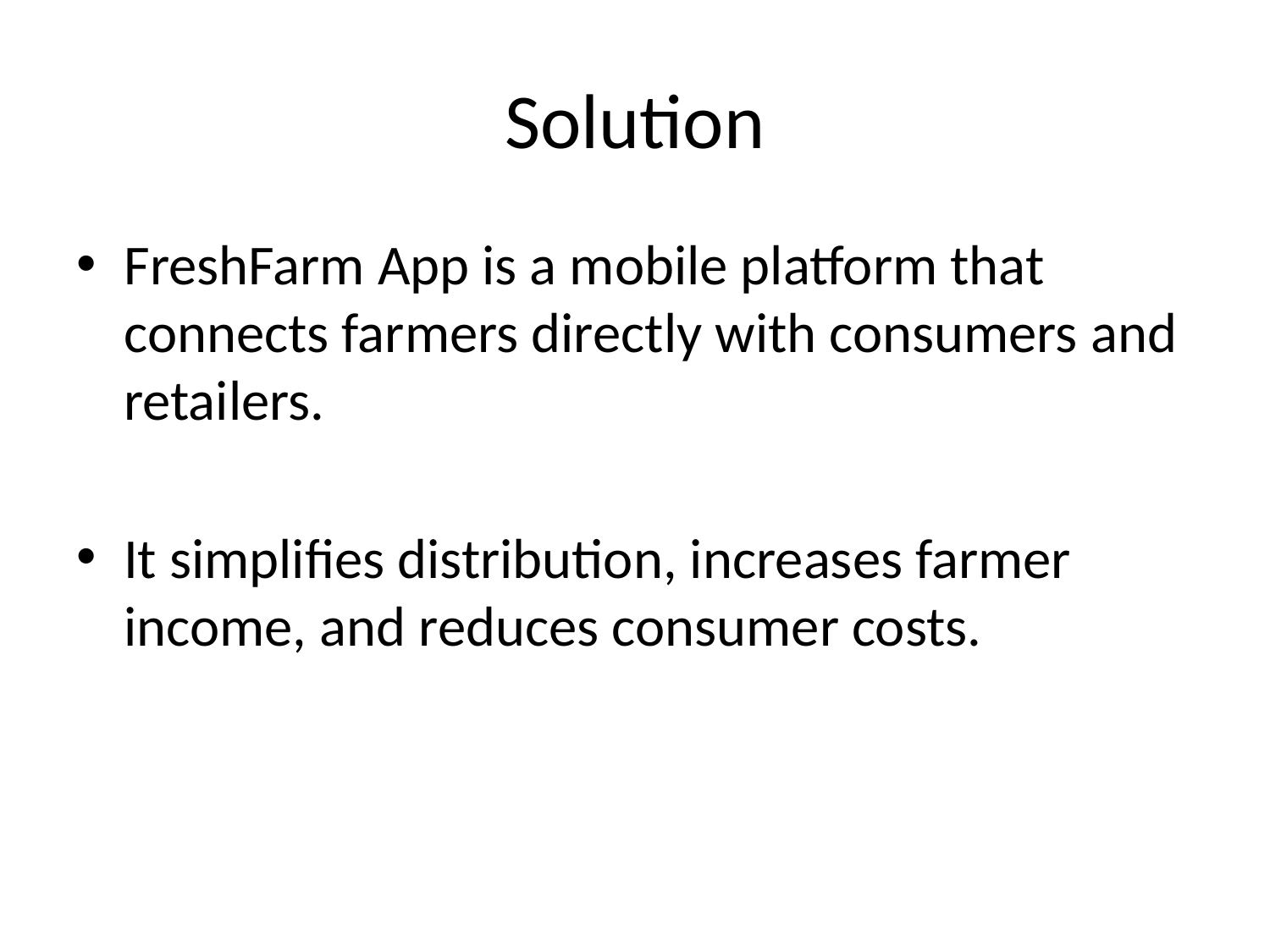

# Solution
FreshFarm App is a mobile platform that connects farmers directly with consumers and retailers.

It simplifies distribution, increases farmer income, and reduces consumer costs.